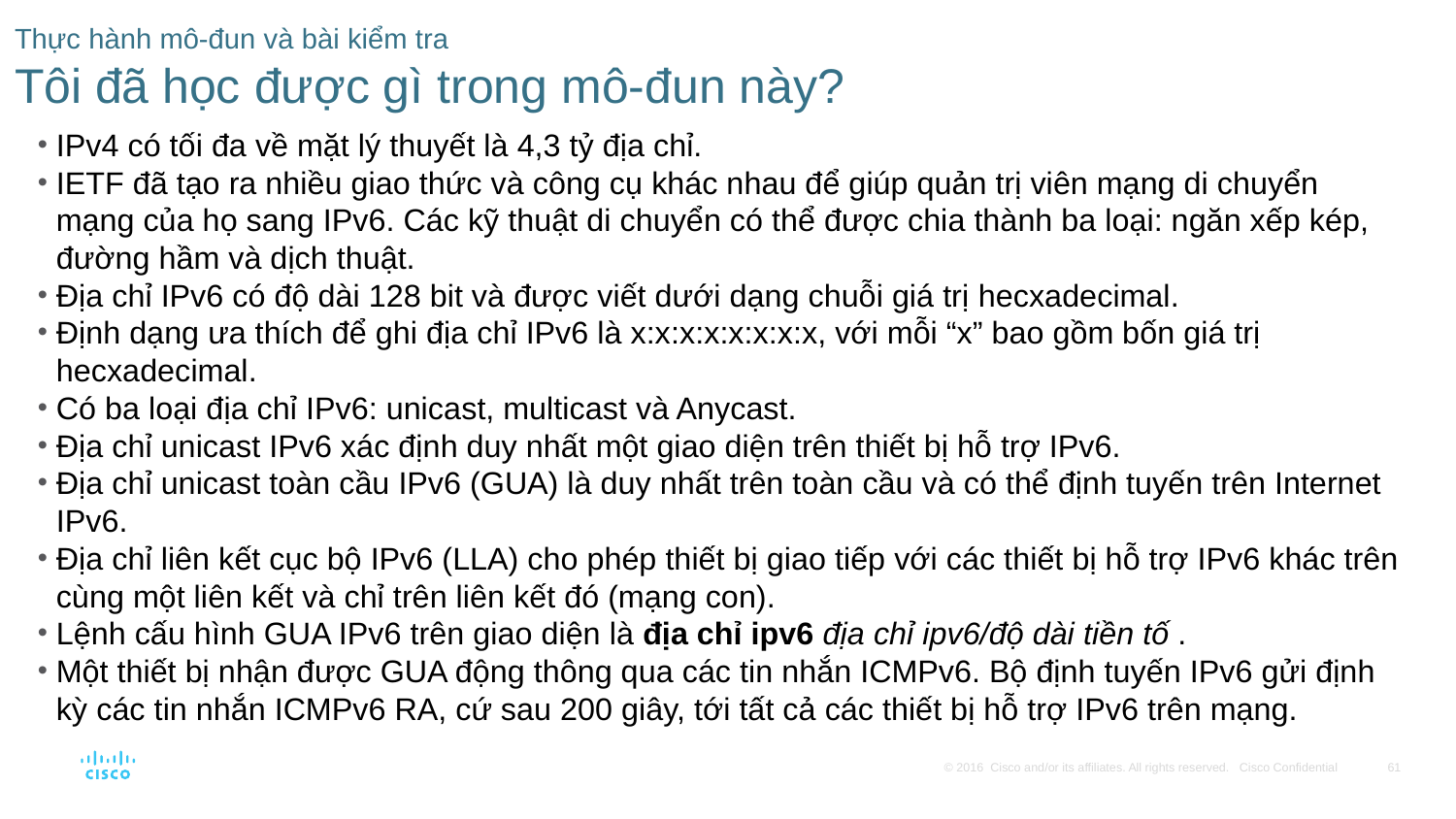

# Thực hành mô-đun và bài kiểm tra Tôi đã học được gì trong mô-đun này?
IPv4 có tối đa về mặt lý thuyết là 4,3 tỷ địa chỉ.
IETF đã tạo ra nhiều giao thức và công cụ khác nhau để giúp quản trị viên mạng di chuyển mạng của họ sang IPv6. Các kỹ thuật di chuyển có thể được chia thành ba loại: ngăn xếp kép, đường hầm và dịch thuật.
Địa chỉ IPv6 có độ dài 128 bit và được viết dưới dạng chuỗi giá trị hecxadecimal.
Định dạng ưa thích để ghi địa chỉ IPv6 là x:x:x:x:x:x:x:x, với mỗi “x” bao gồm bốn giá trị hecxadecimal.
Có ba loại địa chỉ IPv6: unicast, multicast và Anycast.
Địa chỉ unicast IPv6 xác định duy nhất một giao diện trên thiết bị hỗ trợ IPv6.
Địa chỉ unicast toàn cầu IPv6 (GUA) là duy nhất trên toàn cầu và có thể định tuyến trên Internet IPv6.
Địa chỉ liên kết cục bộ IPv6 (LLA) cho phép thiết bị giao tiếp với các thiết bị hỗ trợ IPv6 khác trên cùng một liên kết và chỉ trên liên kết đó (mạng con).
Lệnh cấu hình GUA IPv6 trên giao diện là địa chỉ ipv6 địa chỉ ipv6/độ dài tiền tố .
Một thiết bị nhận được GUA động thông qua các tin nhắn ICMPv6. Bộ định tuyến IPv6 gửi định kỳ các tin nhắn ICMPv6 RA, cứ sau 200 giây, tới tất cả các thiết bị hỗ trợ IPv6 trên mạng.